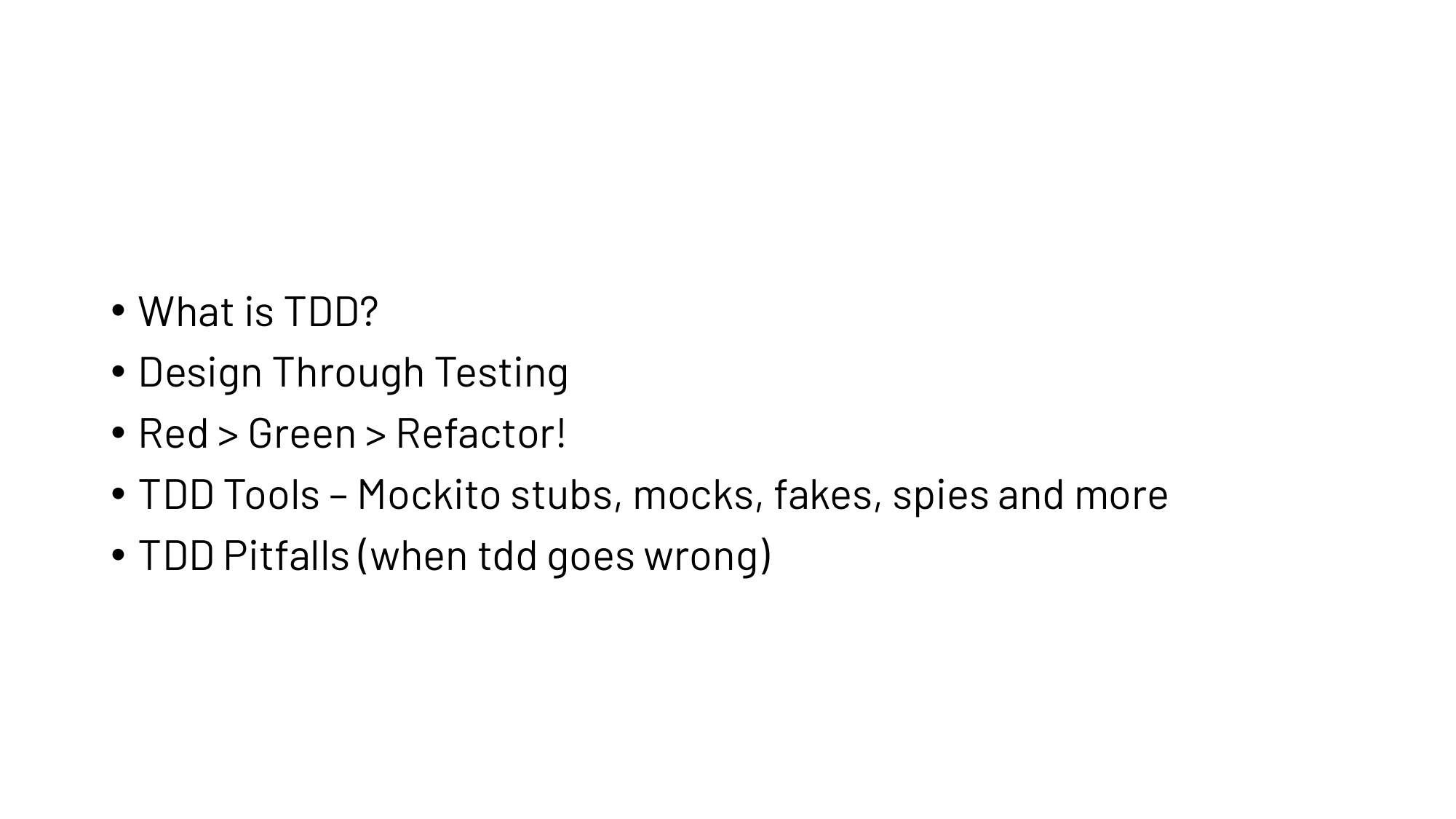

#

What is TDD?
Design Through Testing
Red > Green > Refactor!
TDD Tools – Mockito stubs, mocks, fakes, spies and more
TDD Pitfalls (when tdd goes wrong)